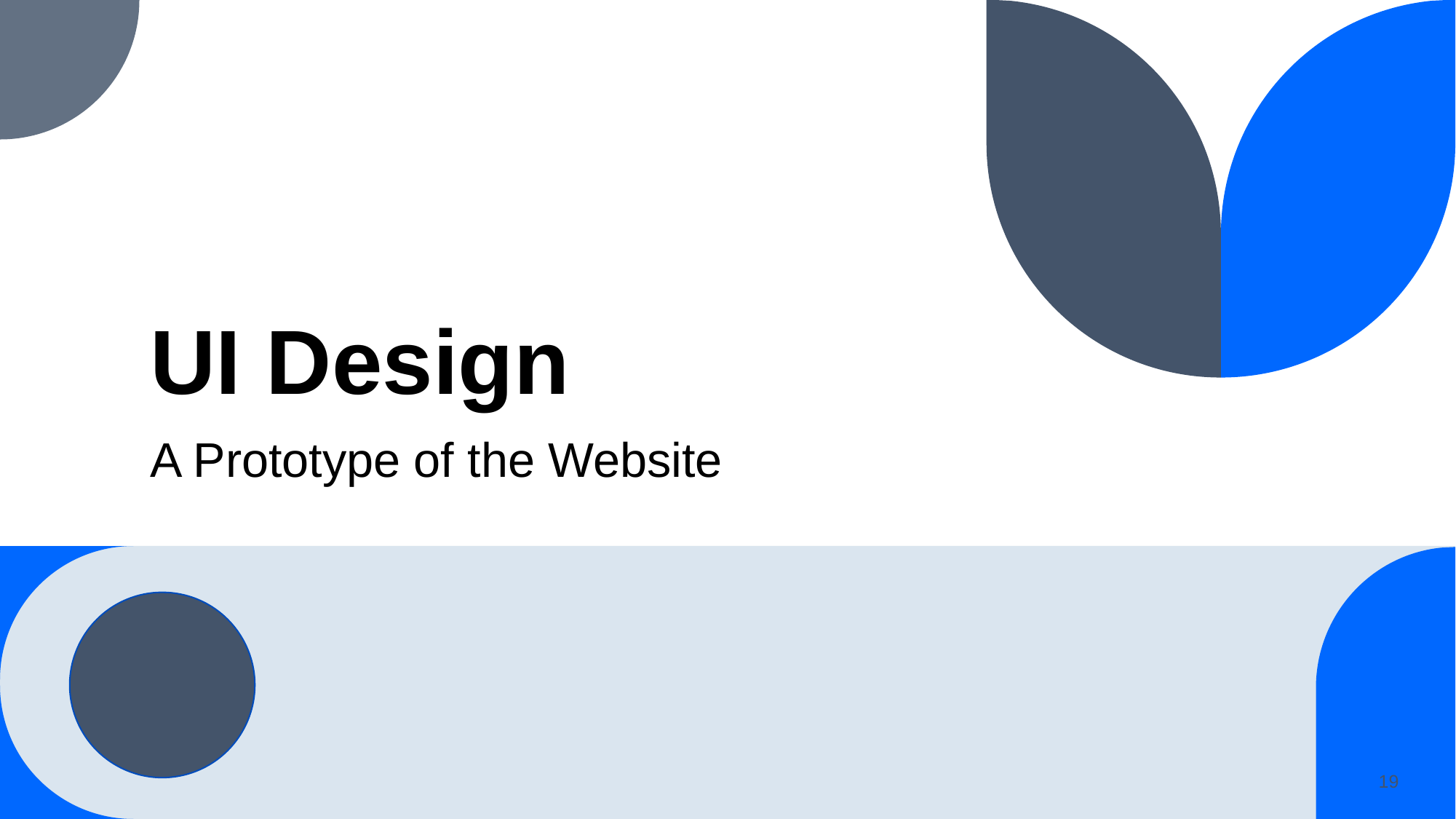

# UI Design
A Prototype of the Website
19